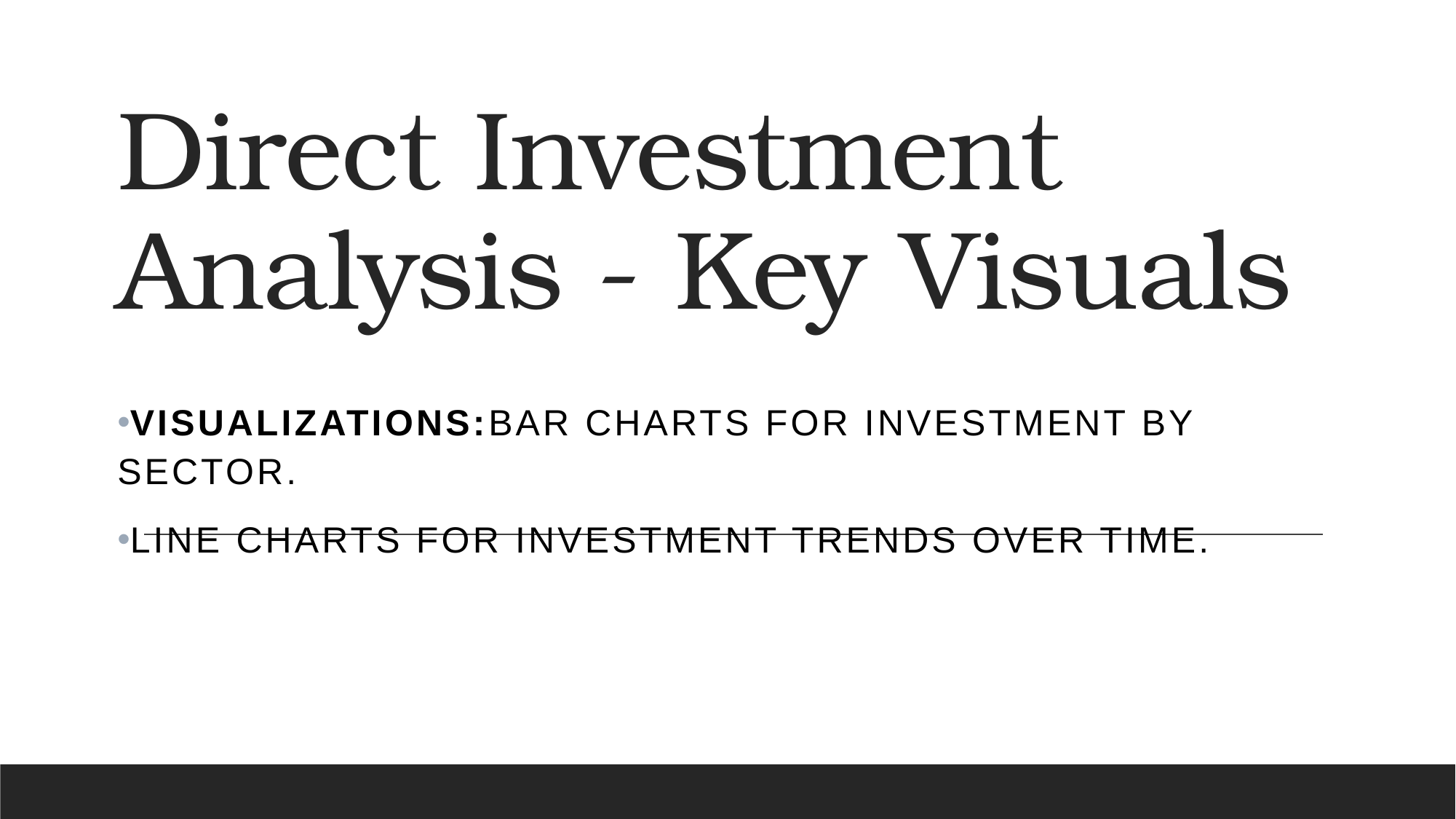

# Direct Investment Analysis - Key Visuals
Visualizations:Bar charts for investment by sector.
Line charts for investment trends over time.